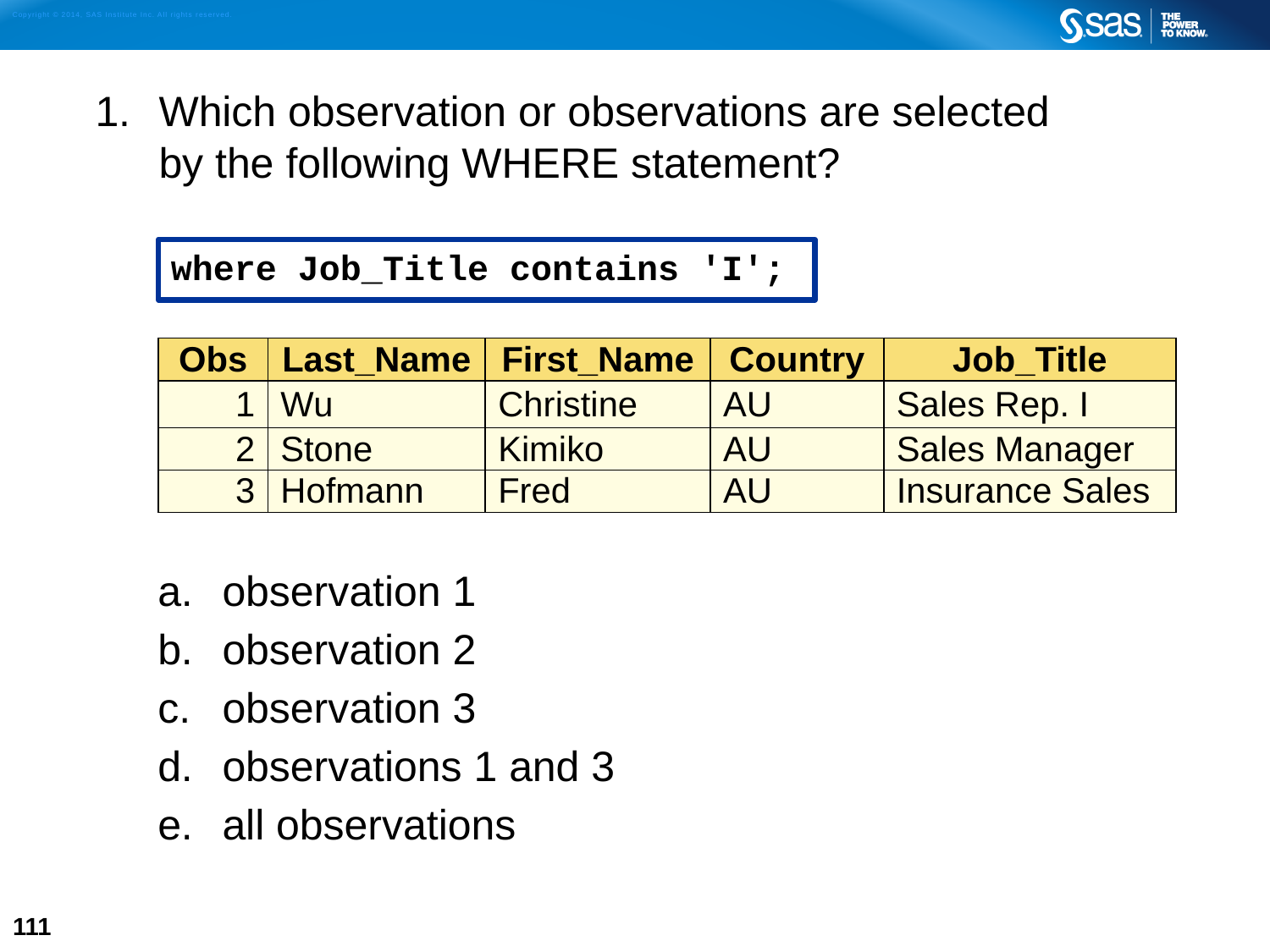

Which observation or observations are selected
by the following WHERE statement?

observation 1
observation 2
observation 3
observations 1 and 3
all observations
where Job_Title contains 'I';
|  |  |  |  |  |
| --- | --- | --- | --- | --- |
| Obs | Last\_Name | First\_Name | Country | Job\_Title |
| 1 | Wu | Christine | AU | Sales Rep. I |
| 2 | Stone | Kimiko | AU | Sales Manager |
| 3 | Hofmann | Fred | AU | Insurance Sales |